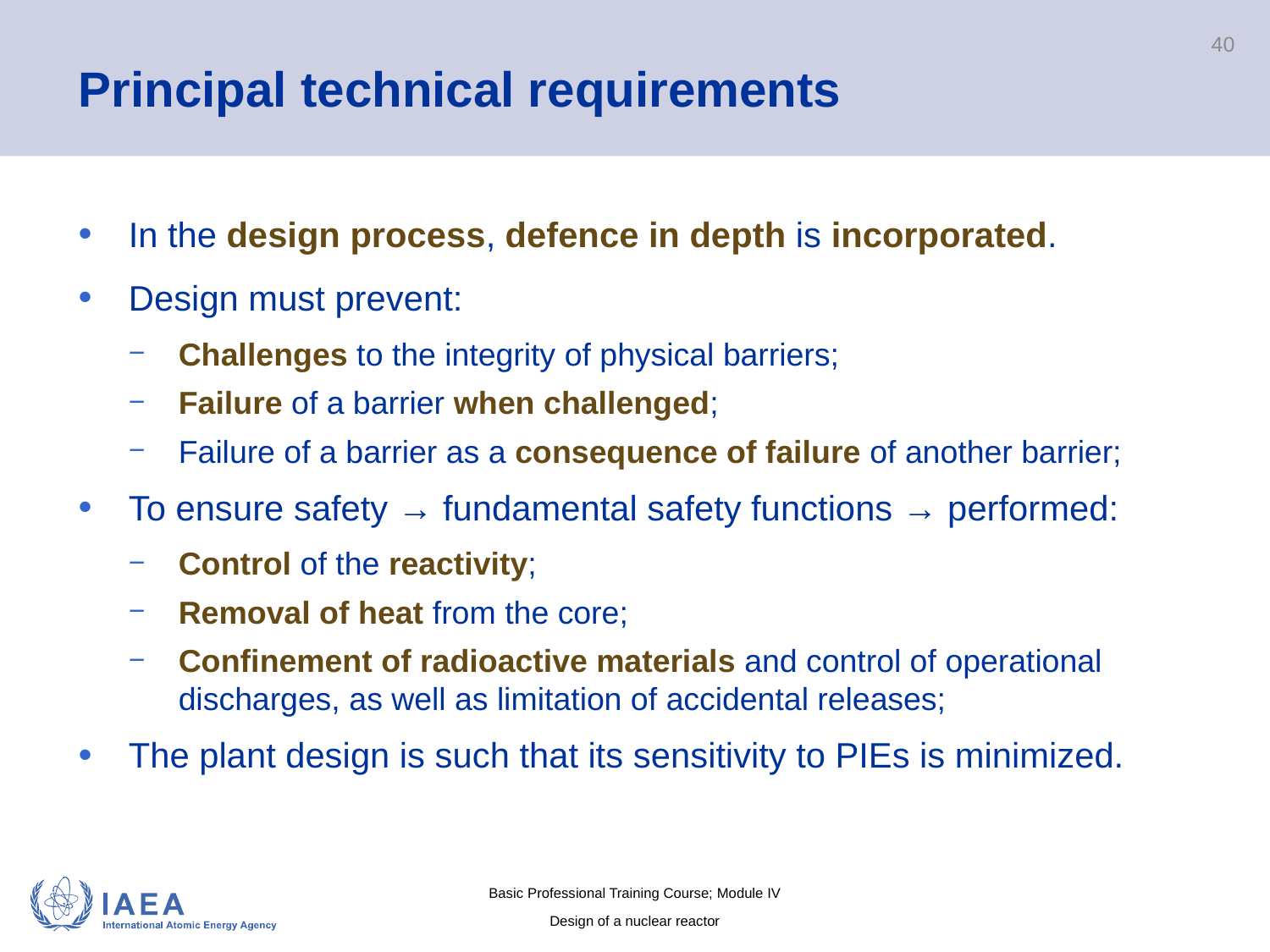

# Principal technical requirements
40
In the design process, defence in depth is incorporated.
Design must prevent:
Challenges to the integrity of physical barriers;
Failure of a barrier when challenged;
Failure of a barrier as a consequence of failure of another barrier;
To ensure safety → fundamental safety functions → performed:
Control of the reactivity;
Removal of heat from the core;
Confinement of radioactive materials and control of operational discharges, as well as limitation of accidental releases;
The plant design is such that its sensitivity to PIEs is minimized.